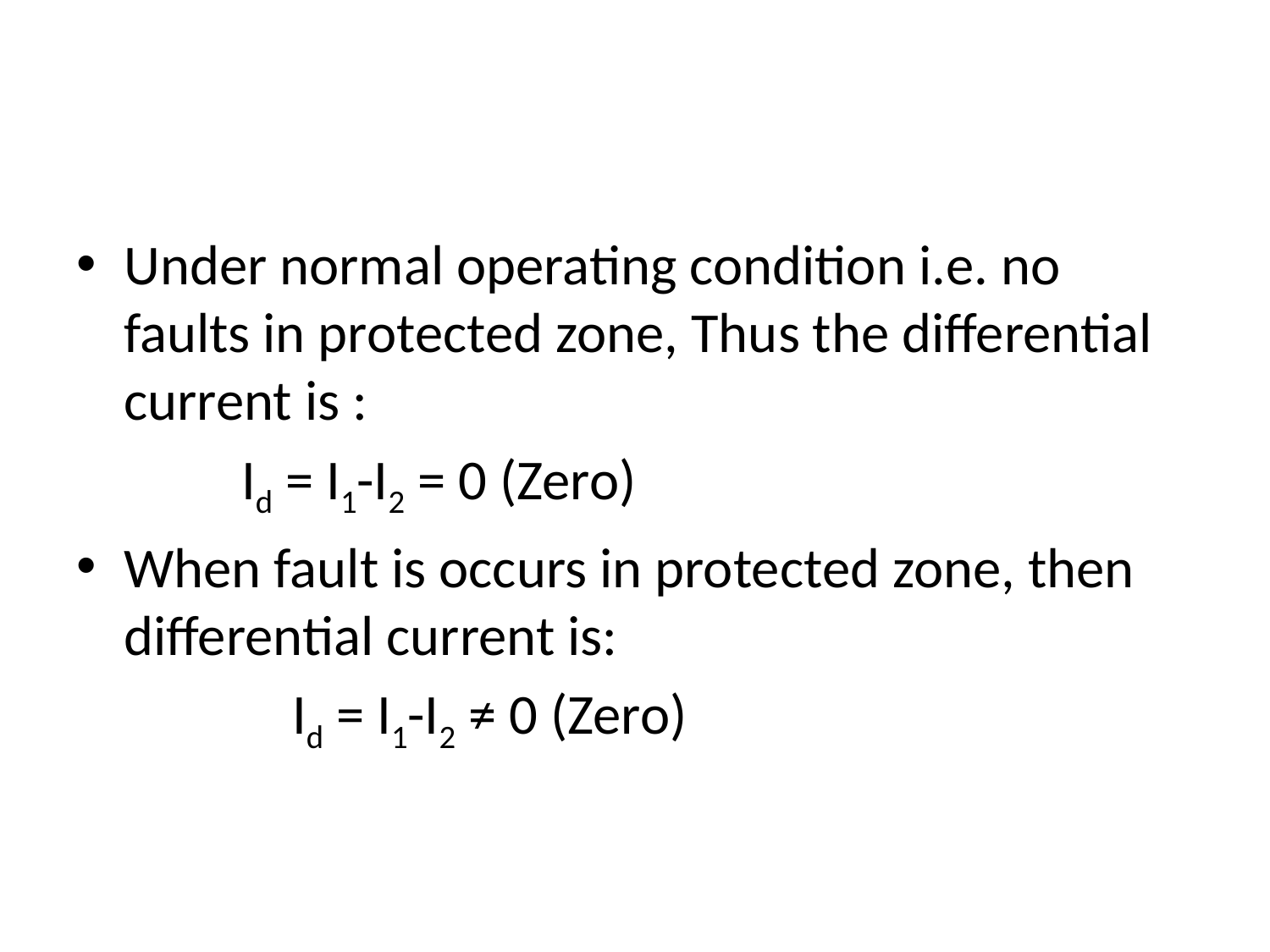

#
Under normal operating condition i.e. no faults in protected zone, Thus the differential current is :
             Id = I1-I2 = 0 (Zero)
When fault is occurs in protected zone, then differential current is:
                 Id = I1-I2 ≠ 0 (Zero)